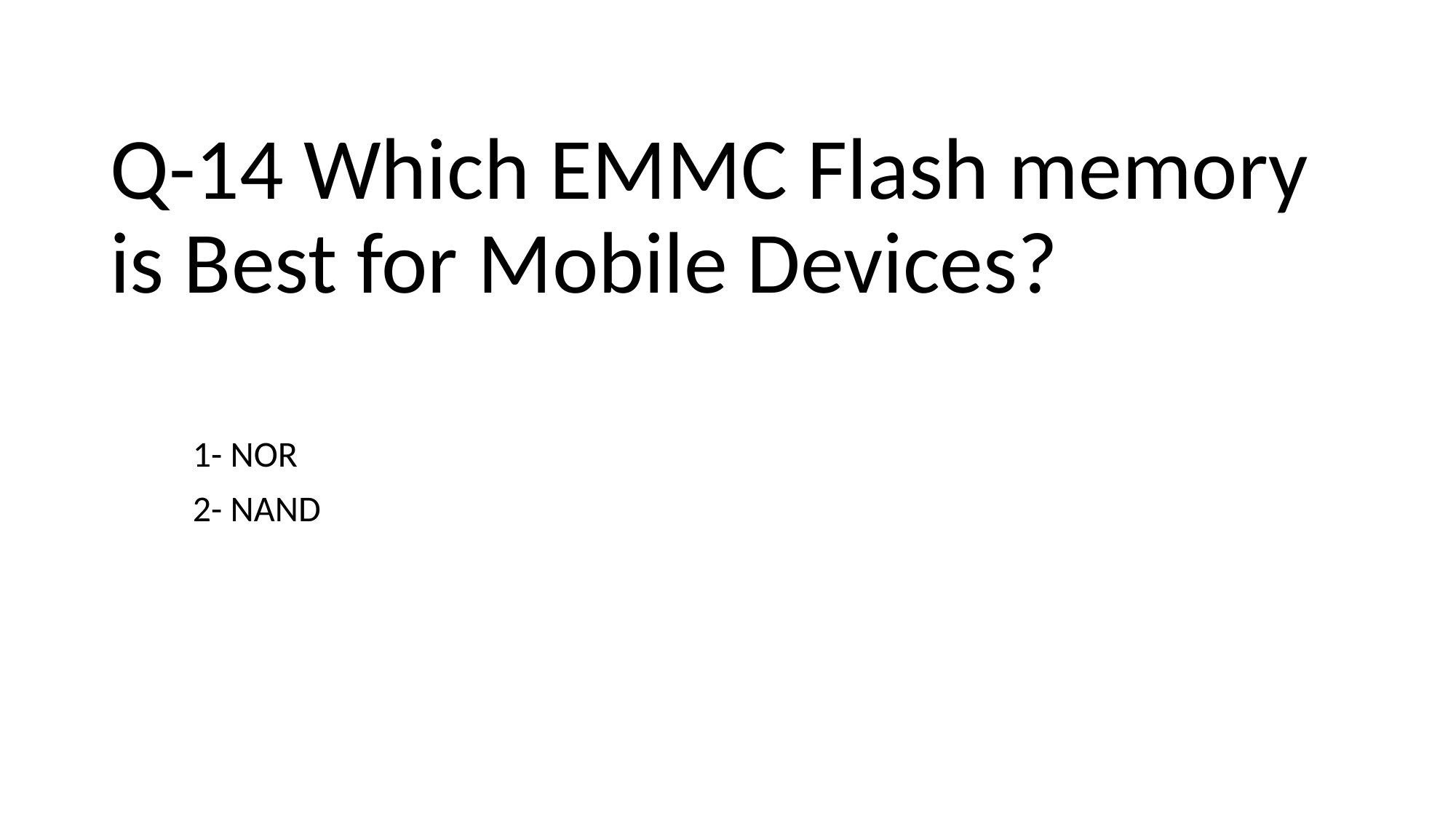

# Q-14 Which EMMC Flash memory is Best for Mobile Devices?
1- NOR
2- NAND